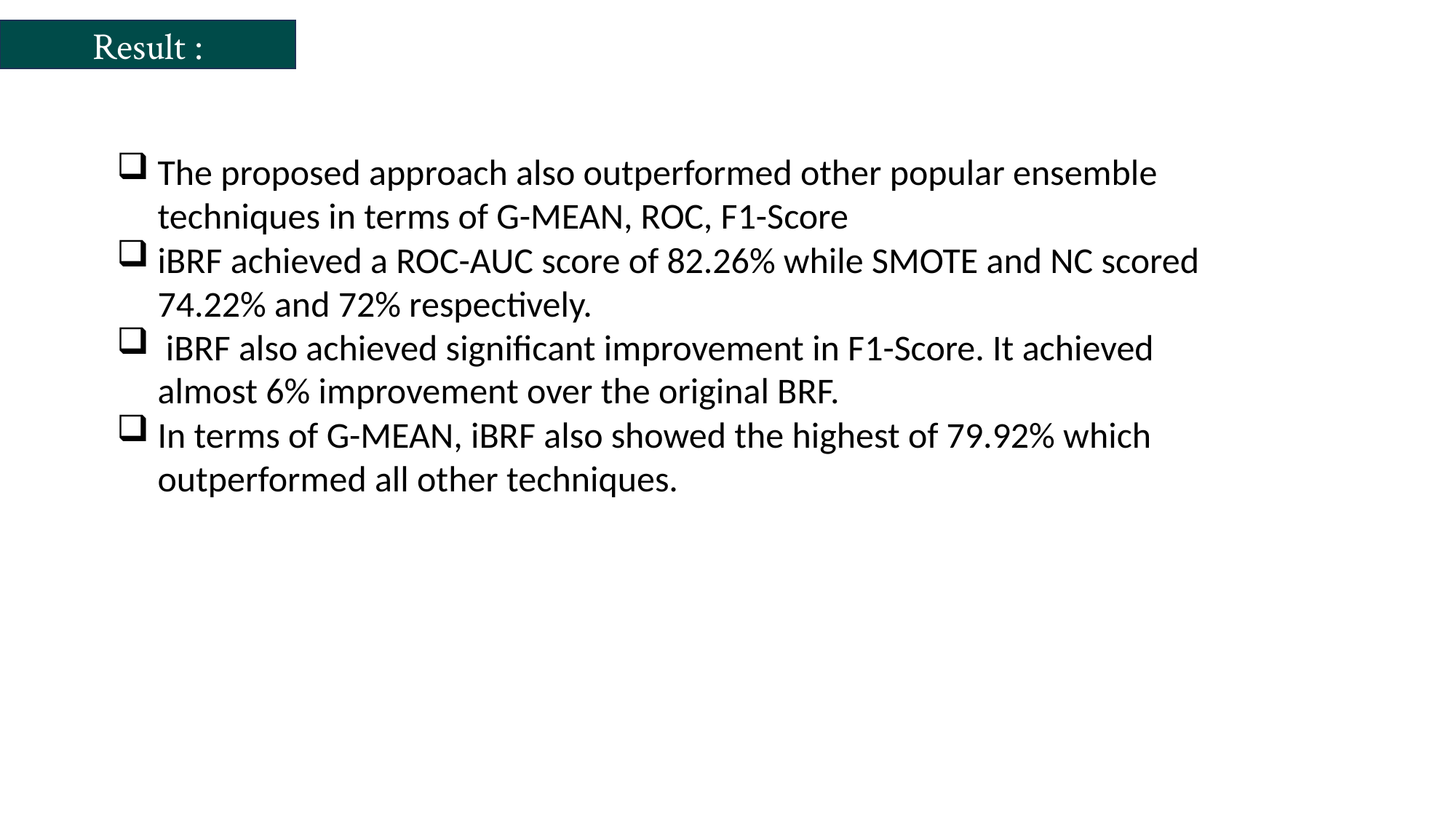

Result :
The proposed approach also outperformed other popular ensemble techniques in terms of G-MEAN, ROC, F1-Score
iBRF achieved a ROC-AUC score of 82.26% while SMOTE and NC scored 74.22% and 72% respectively.
 iBRF also achieved significant improvement in F1-Score. It achieved almost 6% improvement over the original BRF.
In terms of G-MEAN, iBRF also showed the highest of 79.92% which outperformed all other techniques.